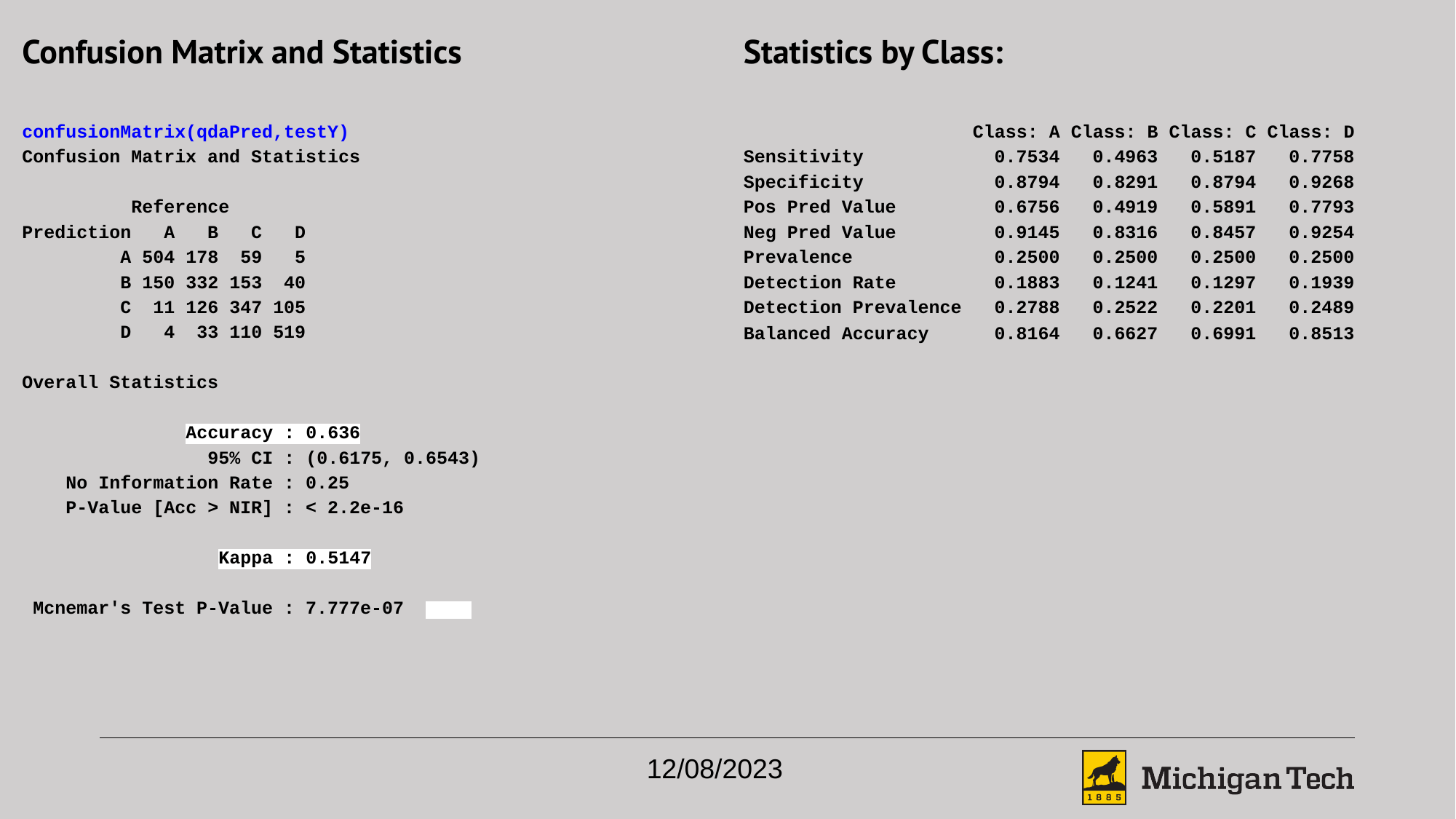

Confusion Matrix and Statistics

confusionMatrix(qdaPred,testY)
Confusion Matrix and Statistics

          Reference
Prediction   A   B   C   D
         A 504 178  59   5
         B 150 332 153  40
         C  11 126 347 105
         D   4  33 110 519

Overall Statistics

               Accuracy : 0.636
                 95% CI : (0.6175, 0.6543)
    No Information Rate : 0.25
    P-Value [Acc > NIR] : < 2.2e-16

                  Kappa : 0.5147

 Mcnemar's Test P-Value : 7.777e-07

Statistics by Class:

                     Class: A Class: B Class: C Class: D
Sensitivity            0.7534   0.4963   0.5187   0.7758
Specificity            0.8794   0.8291   0.8794   0.9268
Pos Pred Value         0.6756   0.4919   0.5891   0.7793
Neg Pred Value         0.9145   0.8316   0.8457   0.9254
Prevalence             0.2500   0.2500   0.2500   0.2500
Detection Rate         0.1883   0.1241   0.1297   0.1939
Detection Prevalence   0.2788   0.2522   0.2201   0.2489
Balanced Accuracy      0.8164   0.6627   0.6991   0.8513

12/08/2023